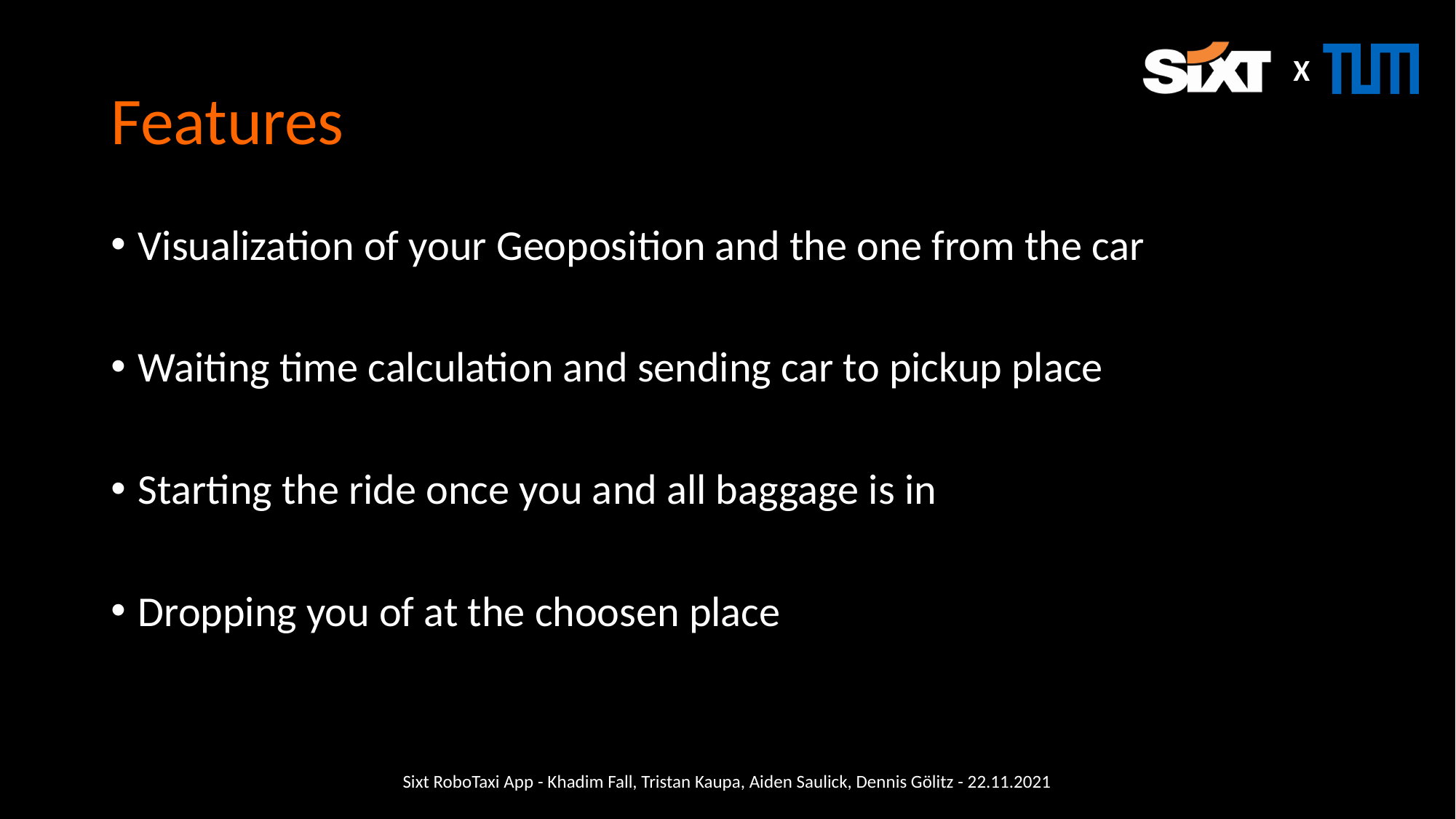

# Features
Visualization of your Geoposition and the one from the car

Waiting time calculation and sending car to pickup place

Starting the ride once you and all baggage is in

Dropping you of at the choosen place

Sixt RoboTaxi App - Khadim Fall, Tristan Kaupa, Aiden Saulick, Dennis Gölitz - 22.11.2021